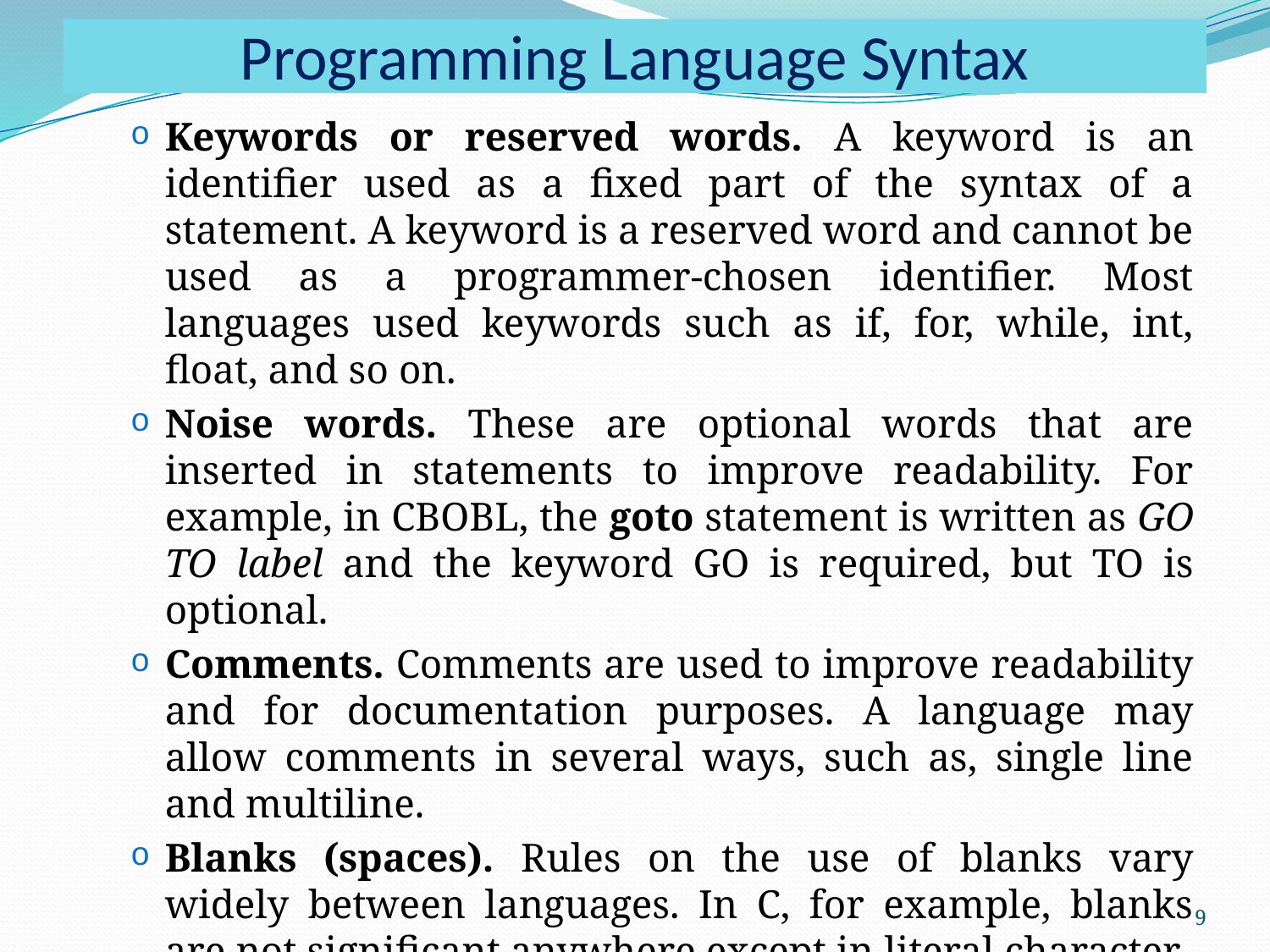

# Programming Language Syntax
Keywords or reserved words. A keyword is an identifier used as a fixed part of the syntax of a statement. A keyword is a reserved word and cannot be used as a programmer-chosen identifier. Most languages used keywords such as if, for, while, int, float, and so on.
Noise words. These are optional words that are inserted in statements to improve readability. For example, in CBOBL, the goto statement is written as GO TO label and the keyword GO is required, but TO is optional.
Comments. Comments are used to improve readability and for documentation purposes. A language may allow comments in several ways, such as, single line and multiline.
Blanks (spaces). Rules on the use of blanks vary widely between languages. In C, for example, blanks are not significant anywhere except in literal character-string data.
9